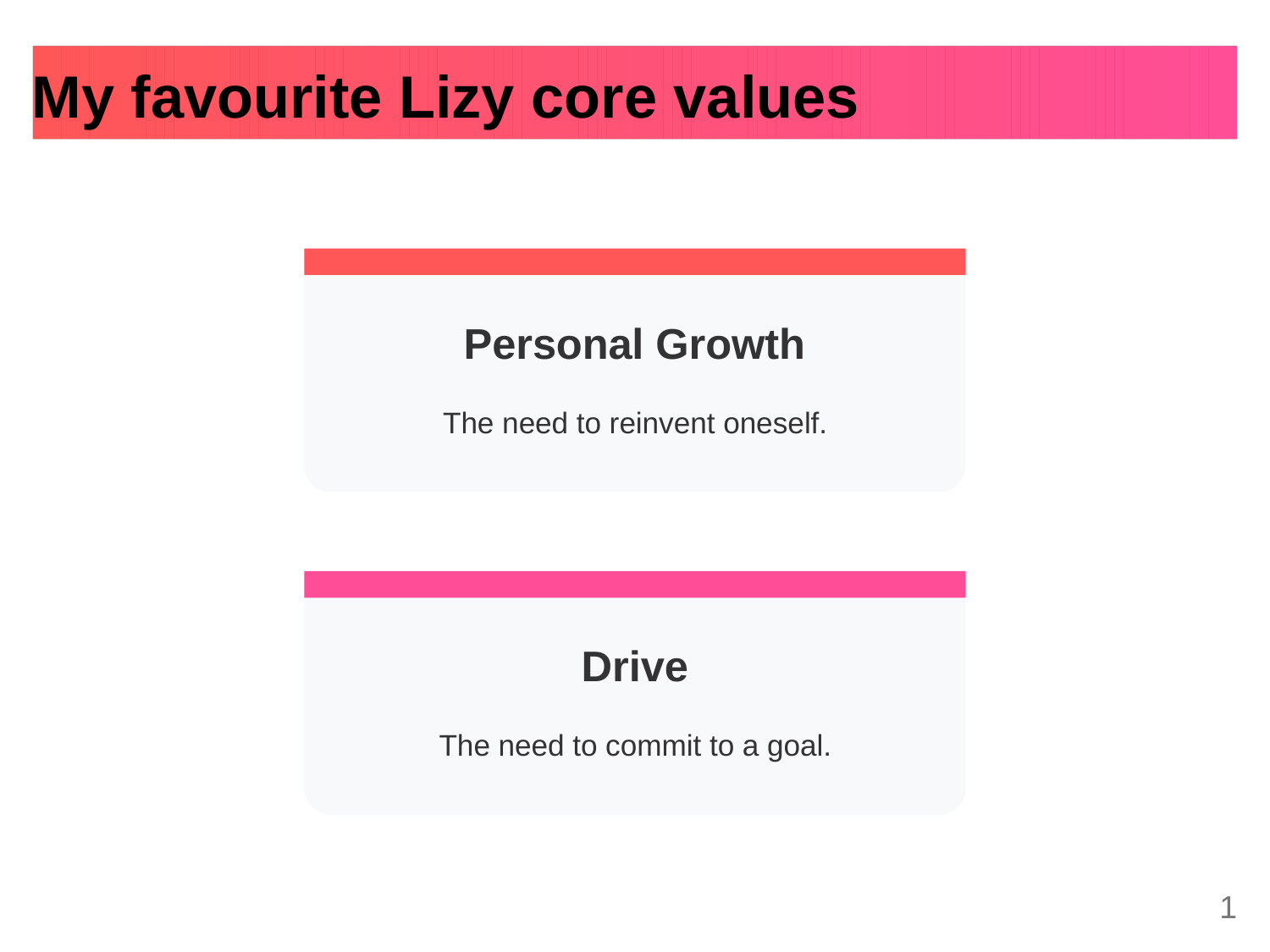

My favourite Lizy core values

Personal Growth
The need to reinvent oneself.

Drive
The need to commit to a goal.
1